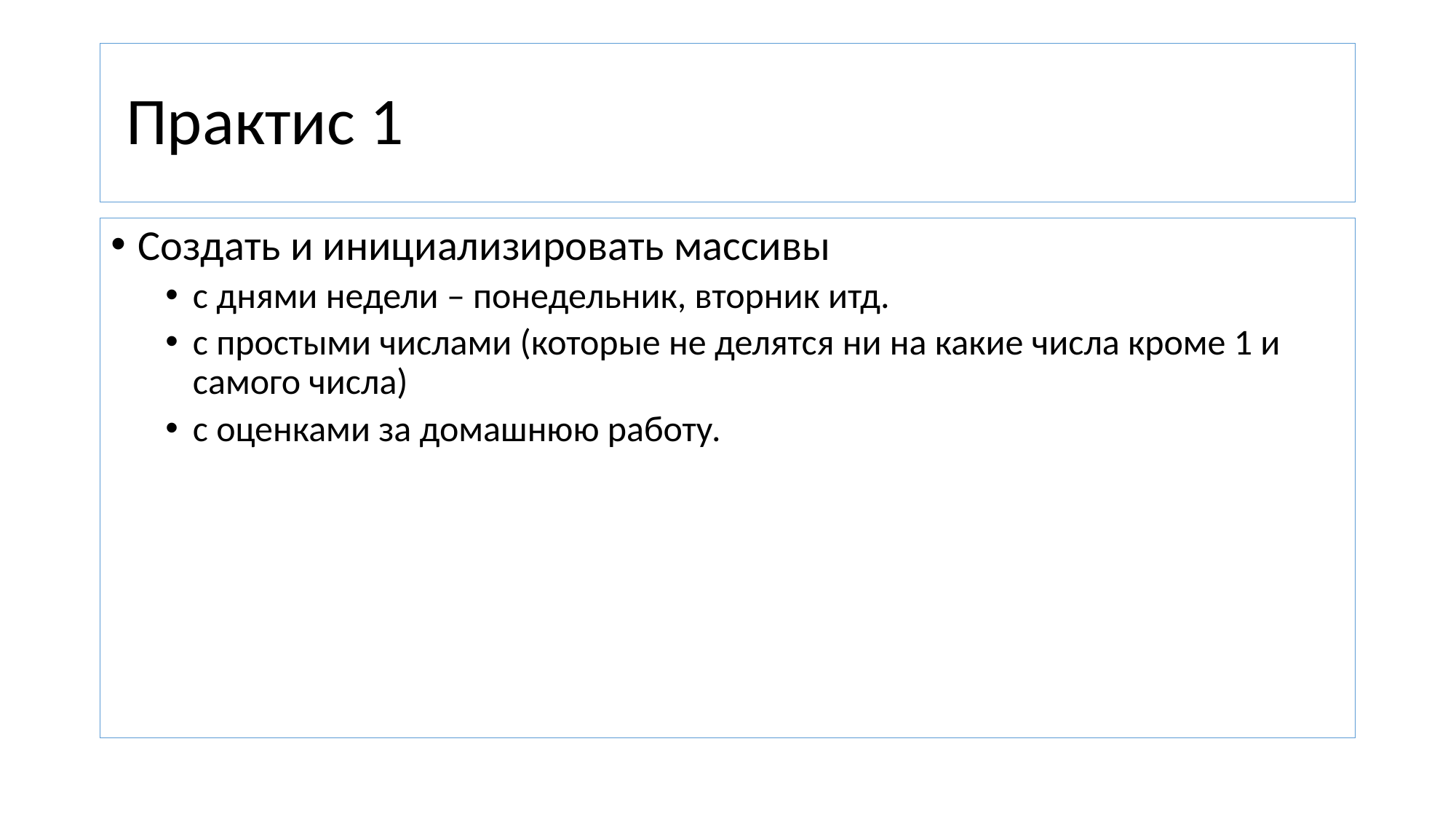

# Практис 1
Создать и инициализировать массивы
с днями недели – понедельник, вторник итд.
с простыми числами (которые не делятся ни на какие числа кроме 1 и самого числа)
с оценками за домашнюю работу.